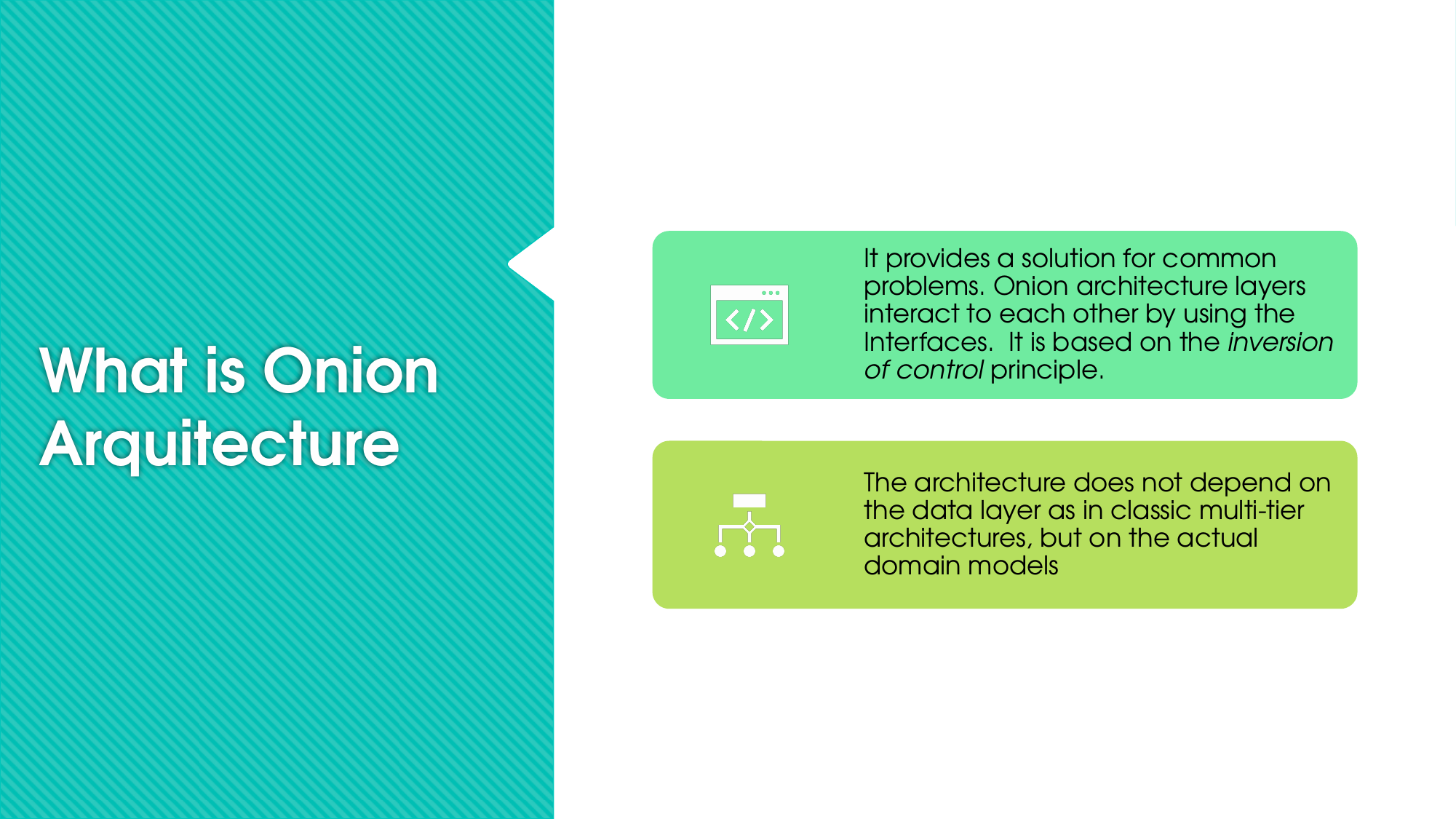

# What is Onion Arquitecture
It provides a solution for common problems. Onion architecture layers interact to each other by using the Interfaces.  It is based on the inversion of control principle.
The architecture does not depend on the data layer as in classic multi-tier architectures, but on the actual domain models